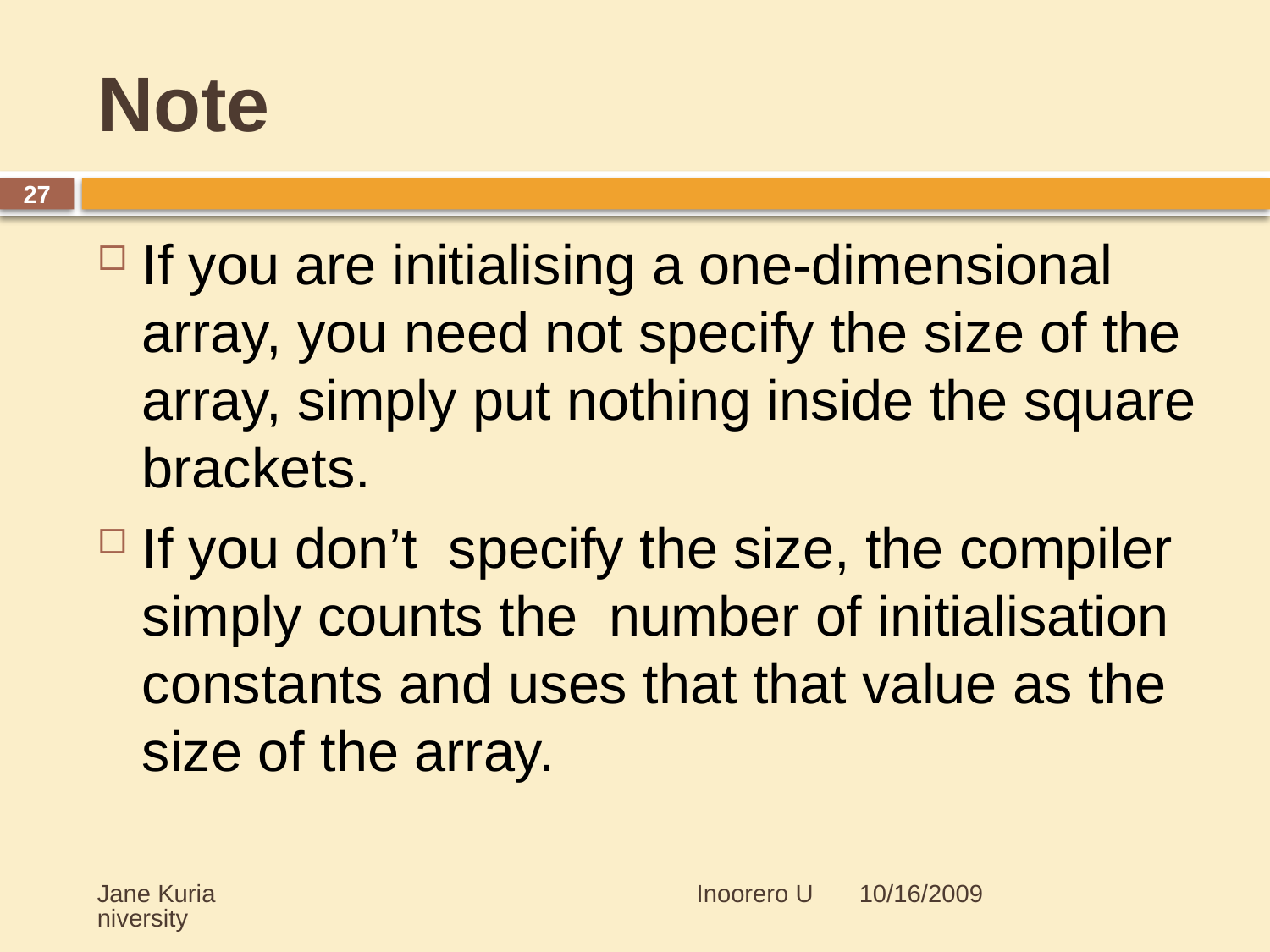

# Note
27
If you are initialising a one-dimensional array, you need not specify the size of the array, simply put nothing inside the square brackets.
If you don’t  specify the size, the compiler simply counts the  number of initialisation constants and uses that that value as the size of the array.

Jane Kuria                                                                     Inoorero University
10/16/2009